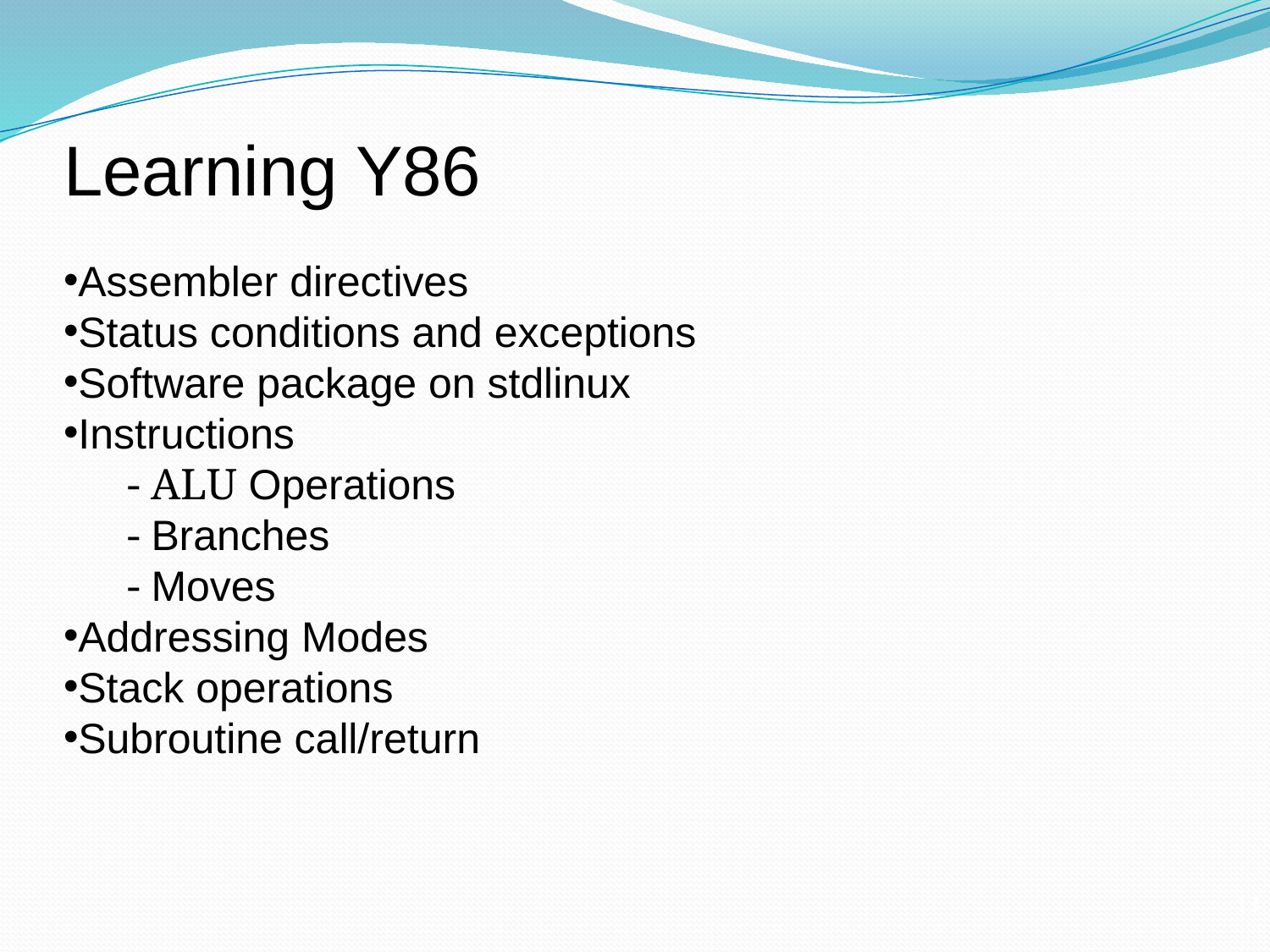

Learning Y86
Assembler directives
Status conditions and exceptions
Software package on stdlinux
Instructions
- ALU Operations
- Branches
- Moves
Addressing Modes
Stack operations
Subroutine call/return

13